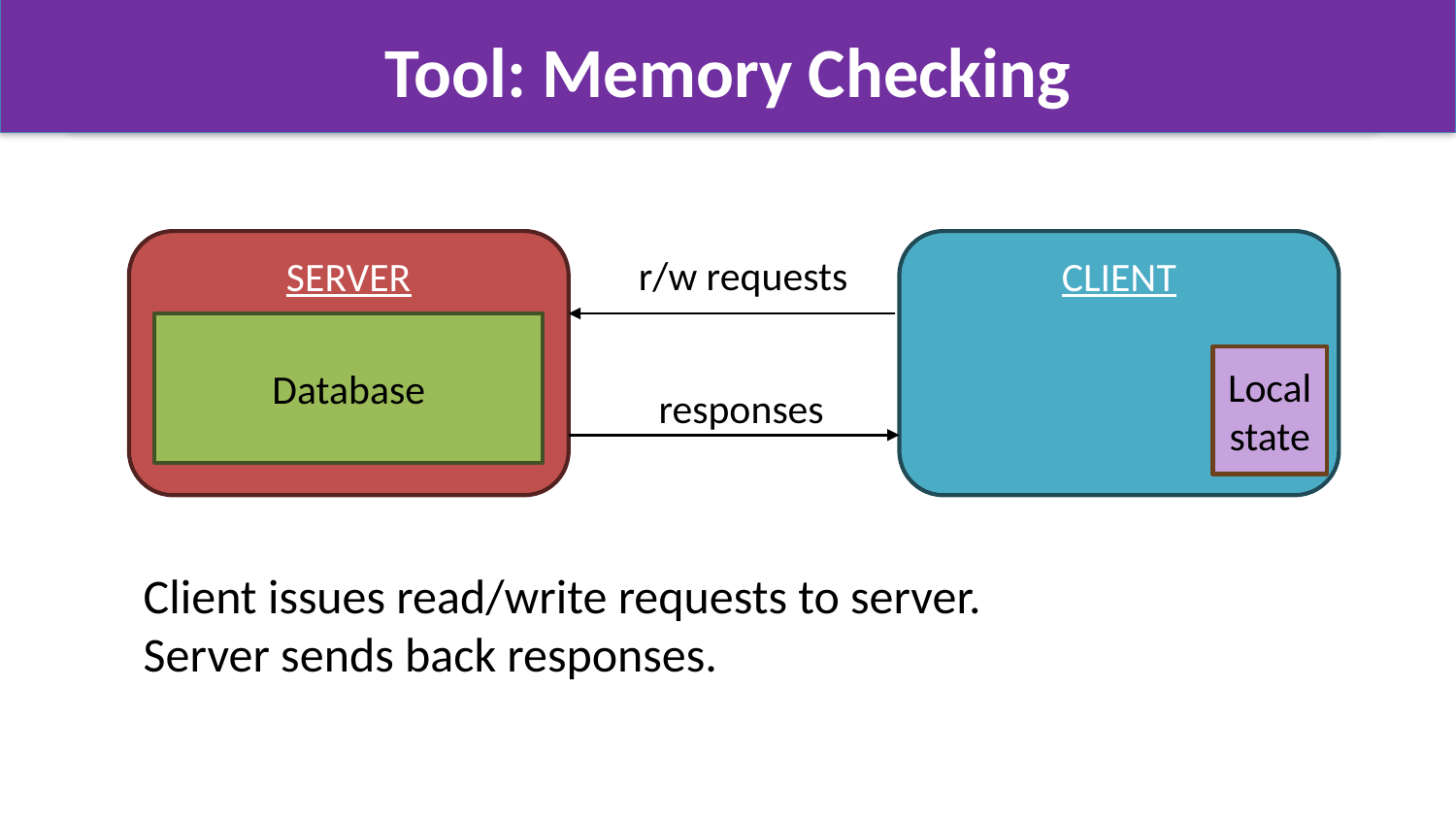

# Tool: Memory Checking
CLIENT

SERVER
r/w requests
Database
Local state
responses
Client issues read/write requests to server.
Server sends back responses.